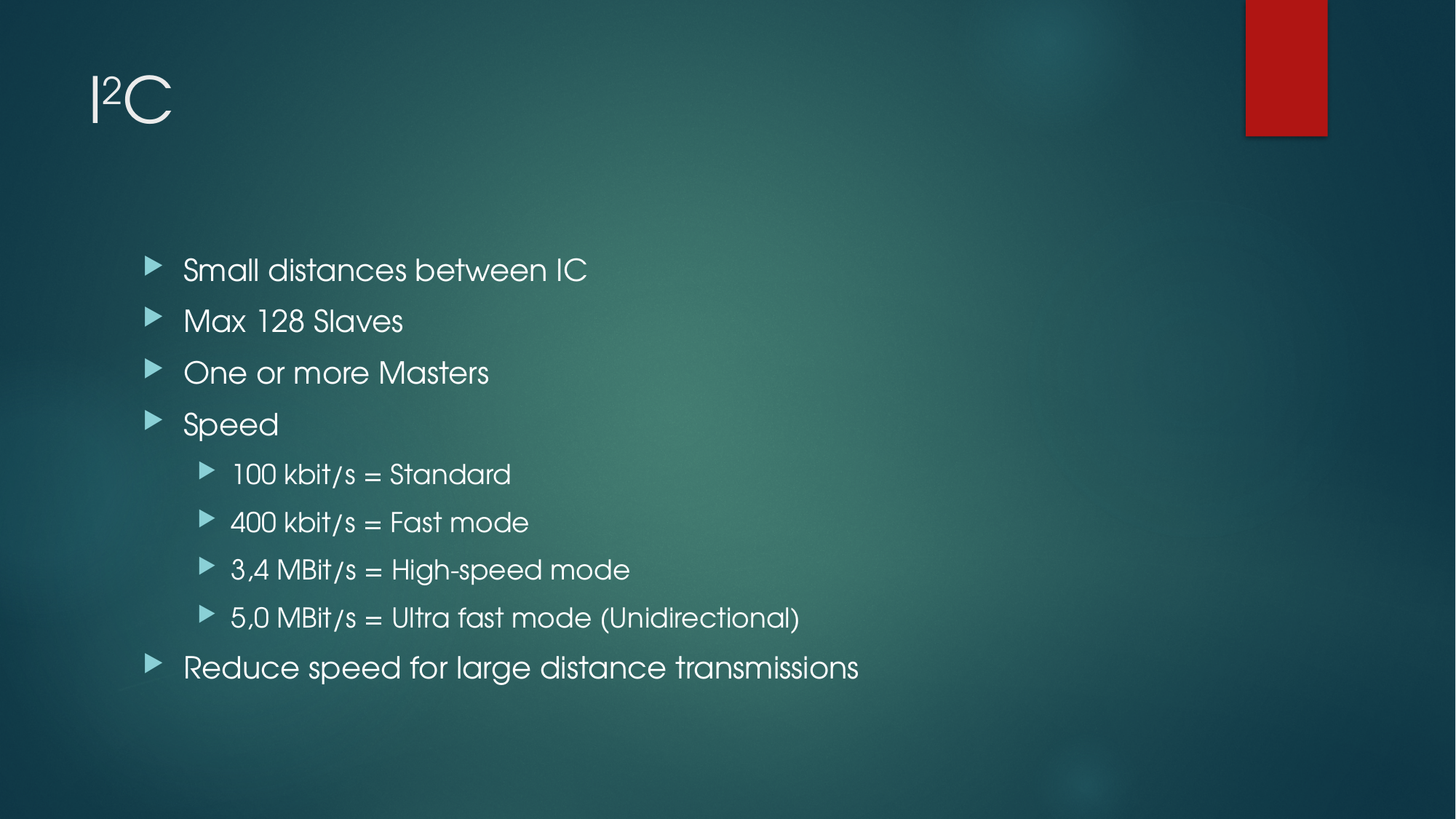

# I2C
Small distances between IC
Max 128 Slaves
One or more Masters
Speed
100 kbit/s = Standard
400 kbit/s = Fast mode
3,4 MBit/s = High-speed mode
5,0 MBit/s = Ultra fast mode (Unidirectional)
Reduce speed for large distance transmissions